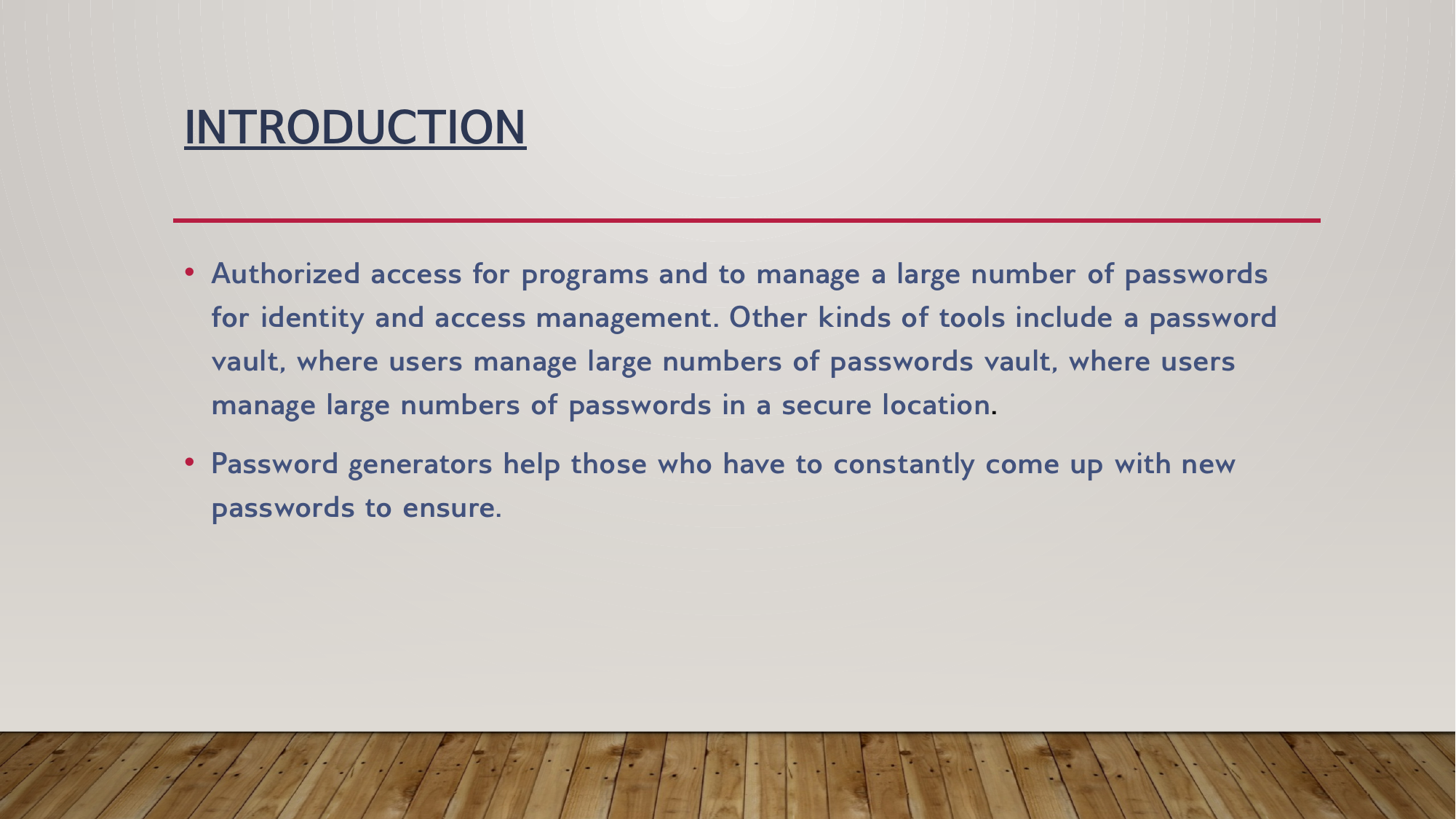

# iNTRODUCTION
Authorized access for programs and to manage a large number of passwords for identity and access management. Other kinds of tools include a password vault, where users manage large numbers of passwords vault, where users manage large numbers of passwords in a secure location.
Password generators help those who have to constantly come up with new passwords to ensure.